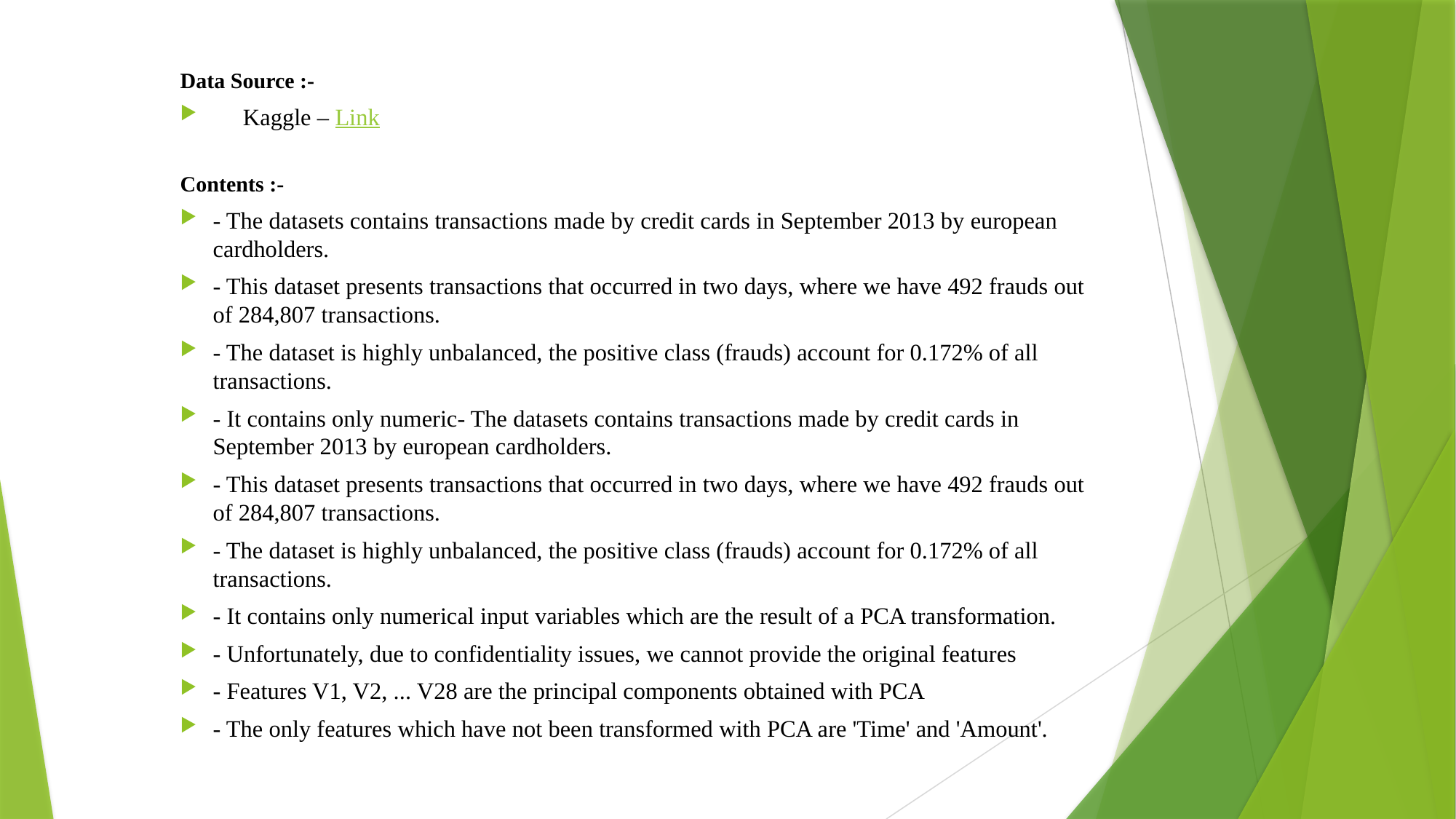

Data Source :-
     Kaggle – Link

Contents :-
- The datasets contains transactions made by credit cards in September 2013 by european cardholders.
- This dataset presents transactions that occurred in two days, where we have 492 frauds out of 284,807 transactions.
- The dataset is highly unbalanced, the positive class (frauds) account for 0.172% of all transactions.
- It contains only numeric- The datasets contains transactions made by credit cards in September 2013 by european cardholders.
- This dataset presents transactions that occurred in two days, where we have 492 frauds out of 284,807 transactions.
- The dataset is highly unbalanced, the positive class (frauds) account for 0.172% of all transactions.
- It contains only numerical input variables which are the result of a PCA transformation.
- Unfortunately, due to confidentiality issues, we cannot provide the original features
- Features V1, V2, ... V28 are the principal components obtained with PCA
- The only features which have not been transformed with PCA are 'Time' and 'Amount'.